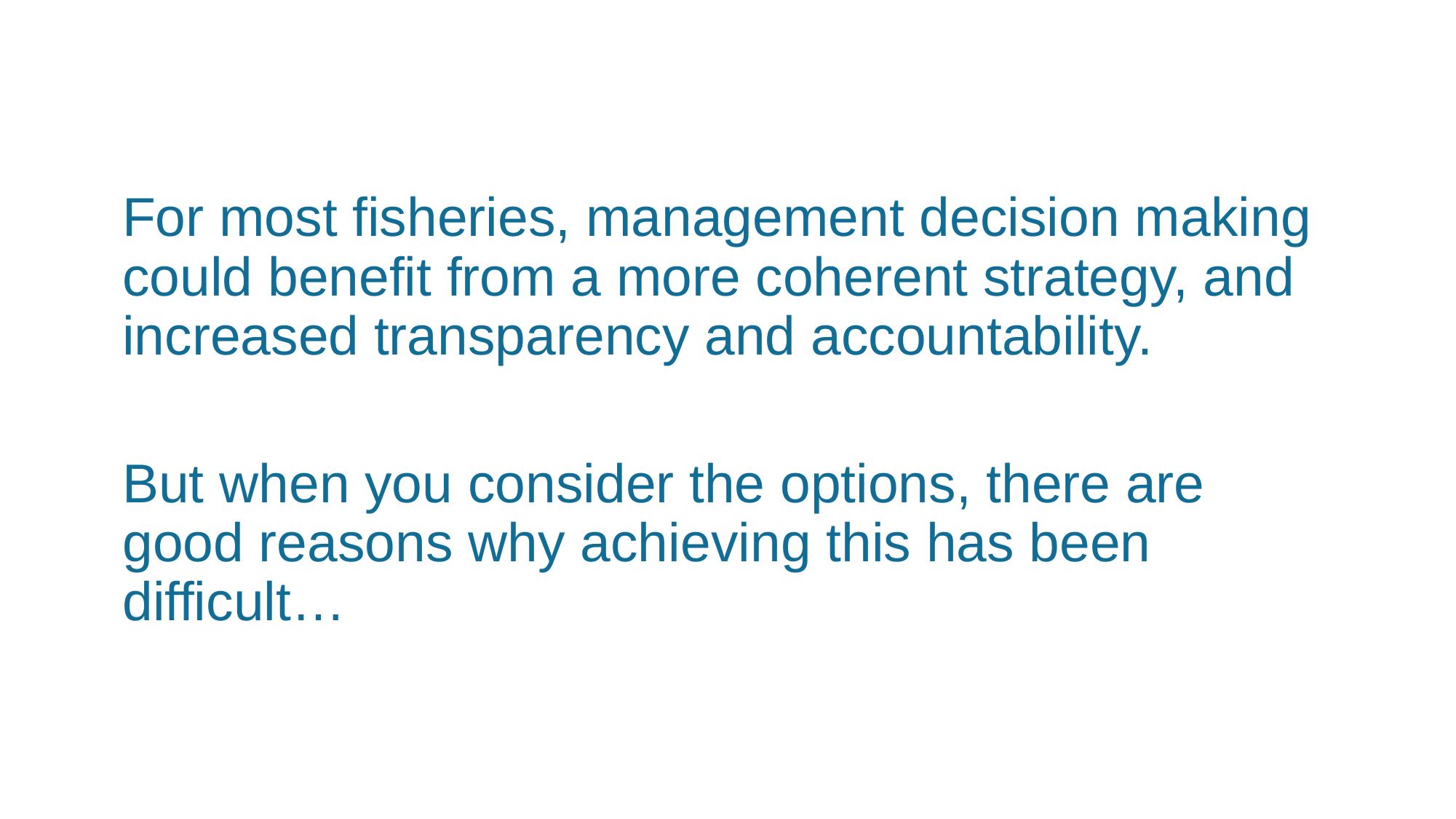

For most fisheries, management decision making could benefit from a more coherent strategy, and increased transparency and accountability.

But when you consider the options, there are good reasons why achieving this has been difficult…